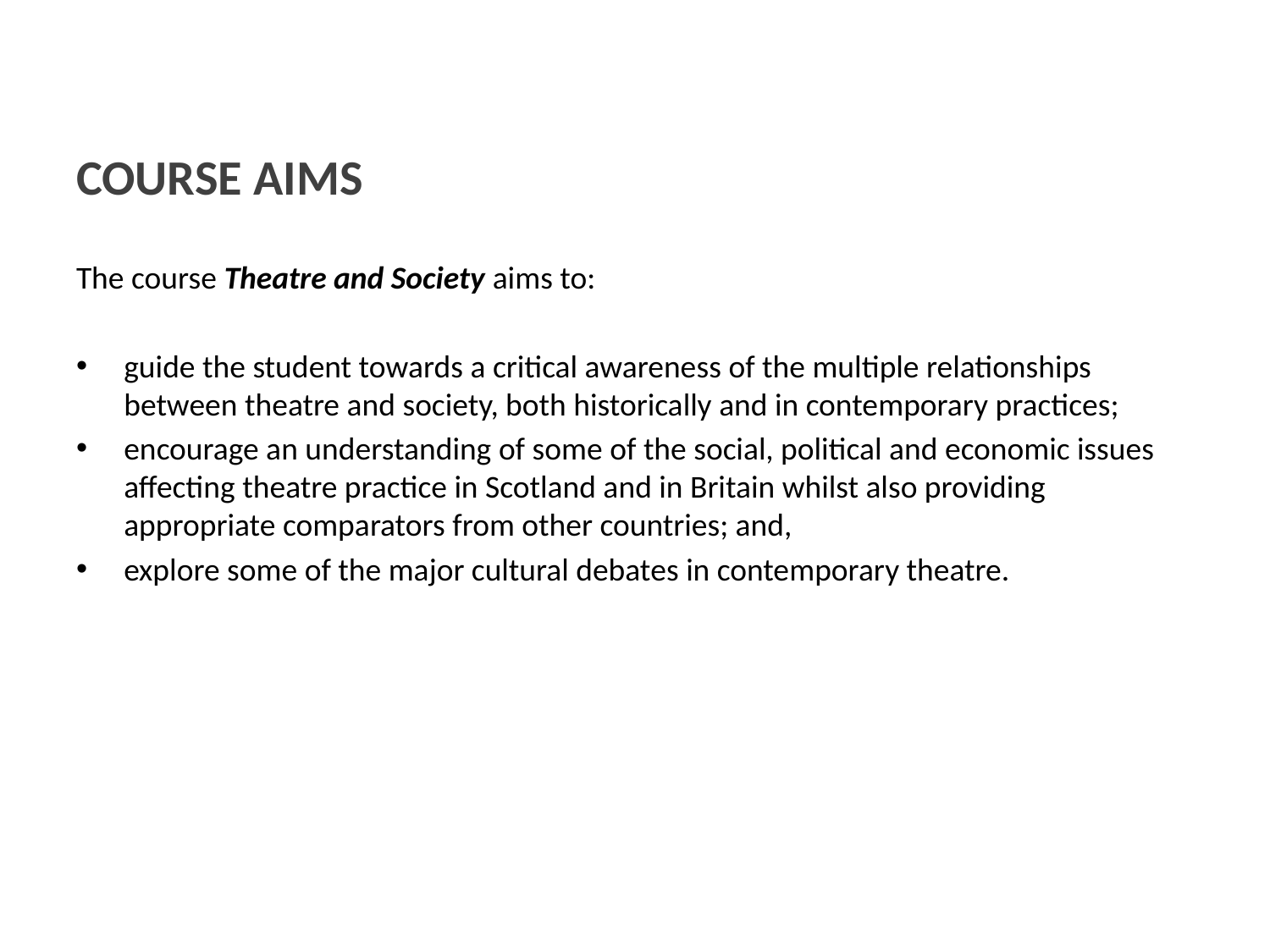

COURSE AIMS

The course Theatre and Society aims to:

guide the student towards a critical awareness of the multiple relationships between theatre and society, both historically and in contemporary practices;
encourage an understanding of some of the social, political and economic issues affecting theatre practice in Scotland and in Britain whilst also providing appropriate comparators from other countries; and,
explore some of the major cultural debates in contemporary theatre.